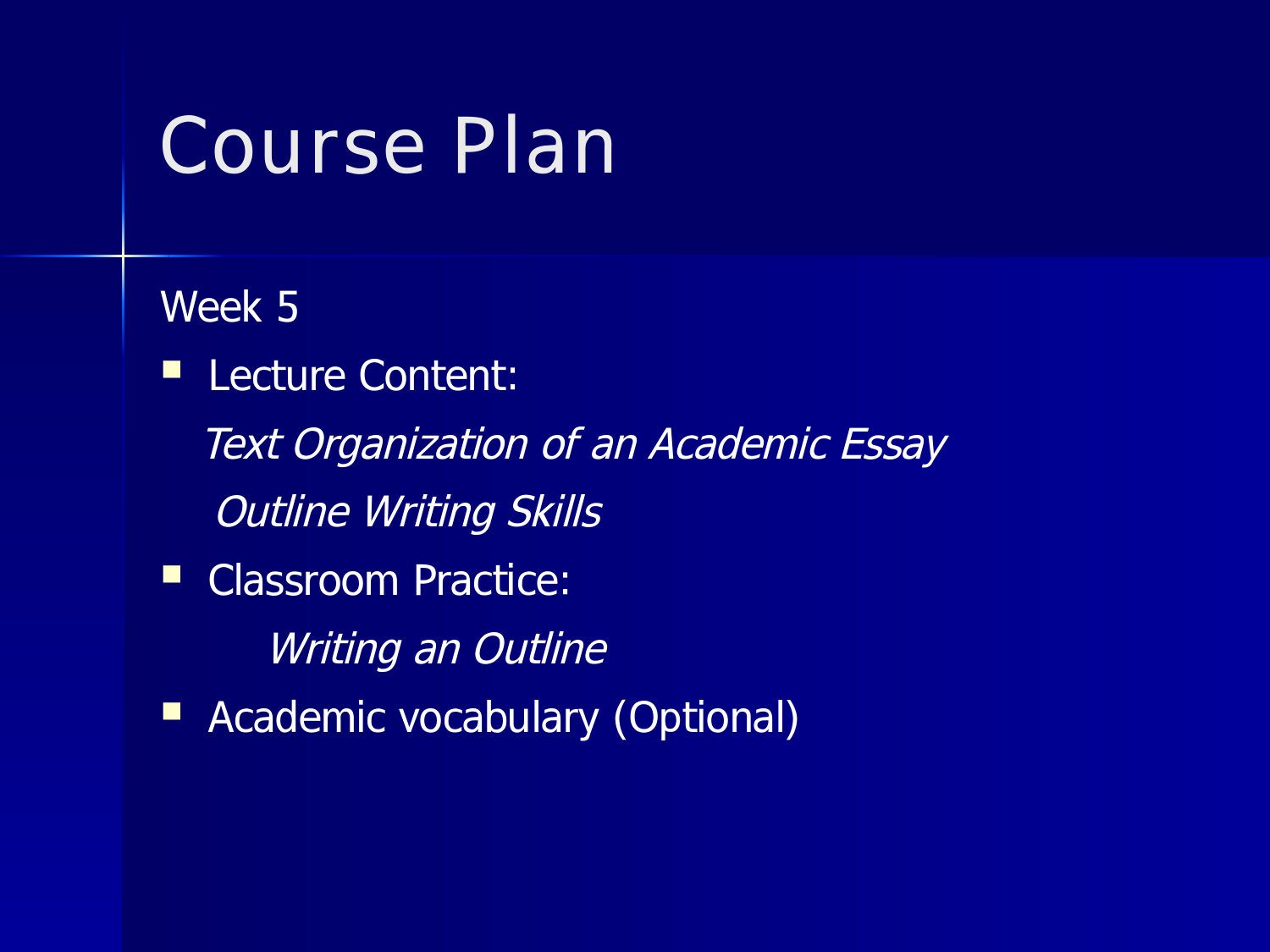

# Course Plan
Week 5
Lecture Content:
   Text Organization of an Academic Essay
    Outline Writing Skills
Classroom Practice:
        Writing an Outline
Academic vocabulary (Optional)